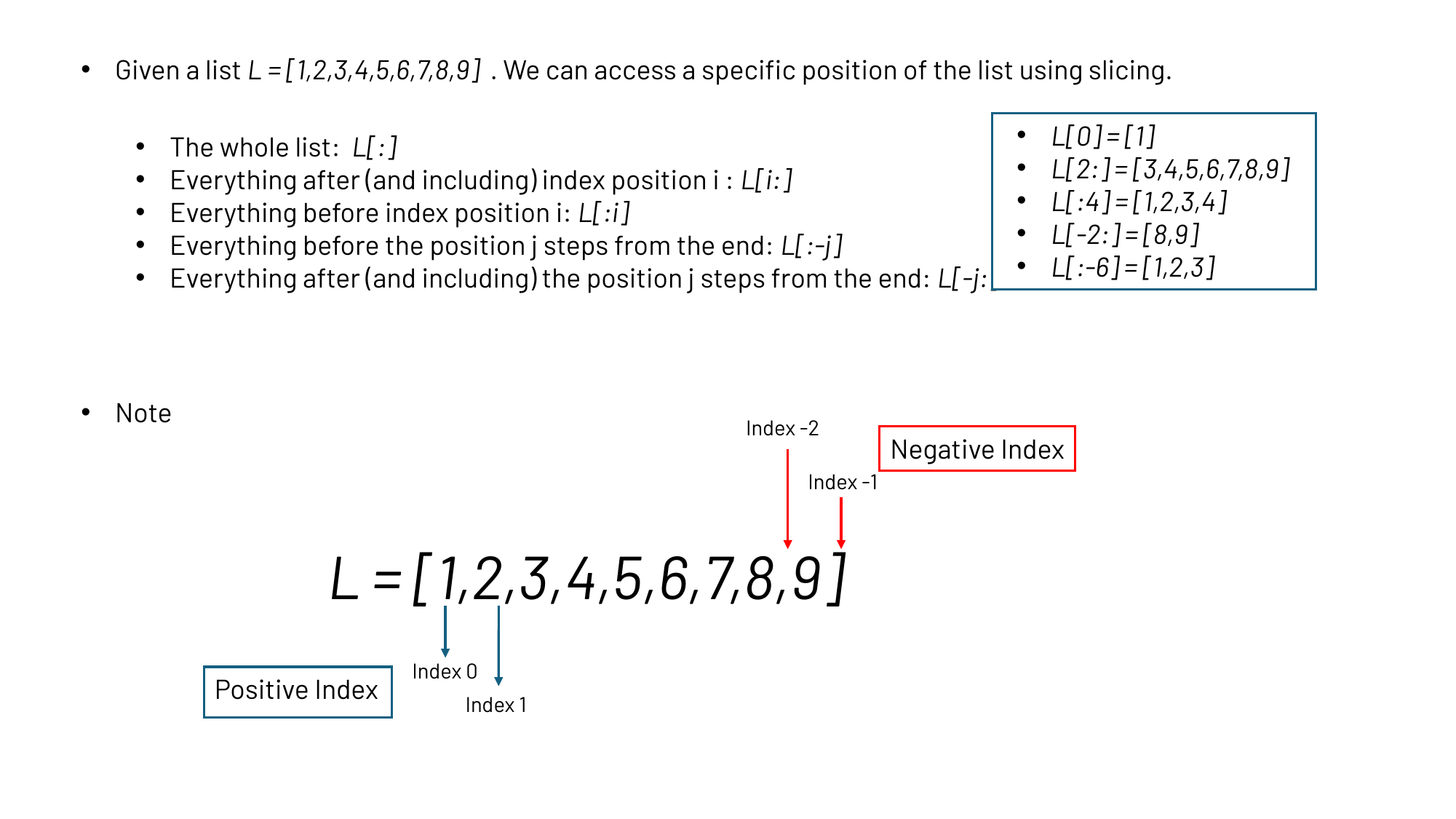

Given a list L = [1,2,3,4,5,6,7,8,9]  . We can access a specific position of the list using slicing.
L[0] = [1]
L[2:] = [3,4,5,6,7,8,9]
L[:4] = [1,2,3,4]
L[-2:] = [8,9]
L[:-6] = [1,2,3]

The whole list:  L[:]
Everything after (and including) index position i : L[i:]
Everything before index position i: L[:i]
Everything before the position j steps from the end: L[:-j]
Everything after (and including) the position j steps from the end: L[-j:]
Note
Index -2

Negative Index
Index -1
L = [1,2,3,4,5,6,7,8,9]
Index 0

Positive Index
Index 1